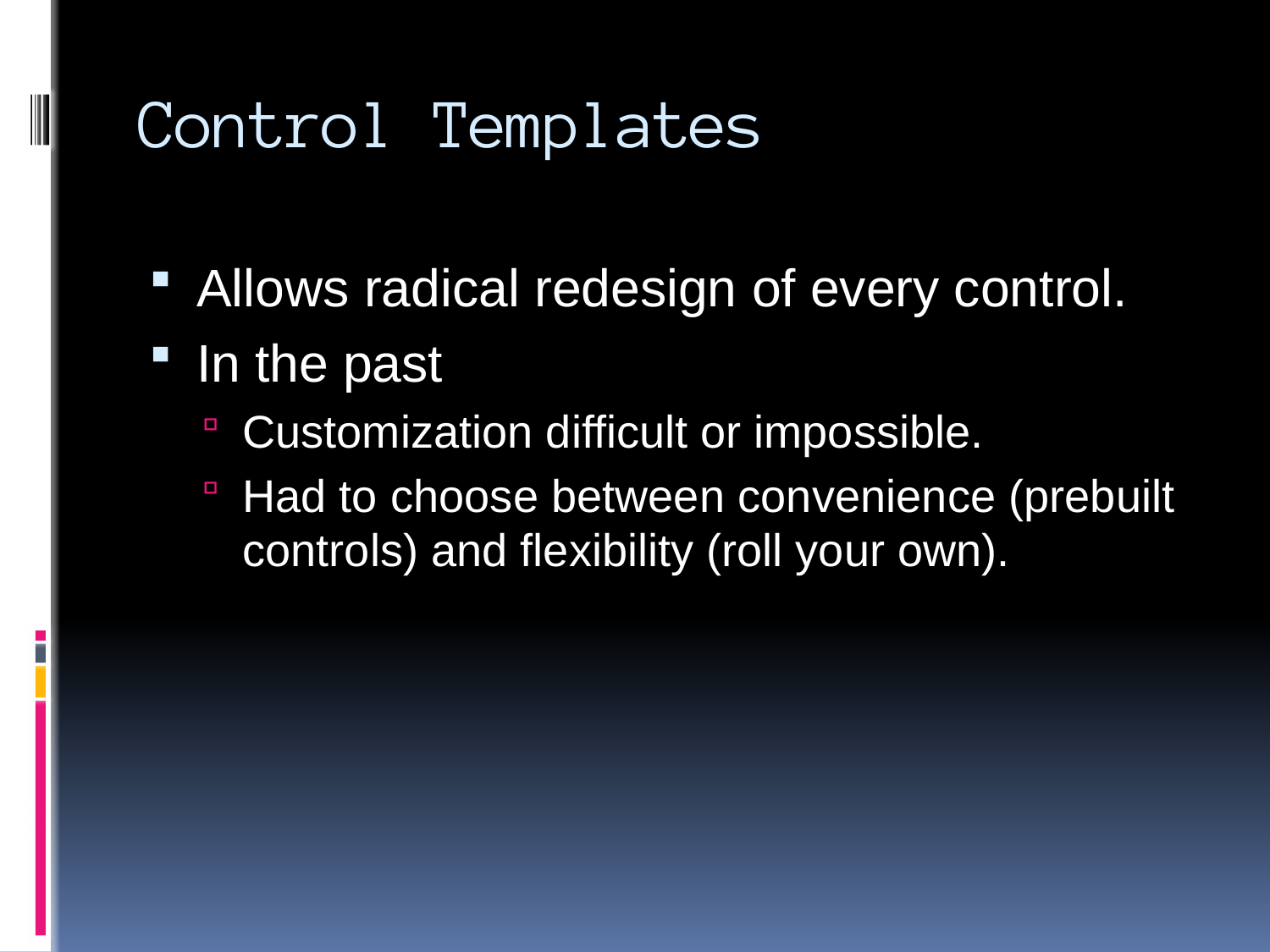

# Control Templates
Allows radical redesign of every control.
In the past
Customization difficult or impossible.
Had to choose between convenience (prebuilt controls) and flexibility (roll your own).